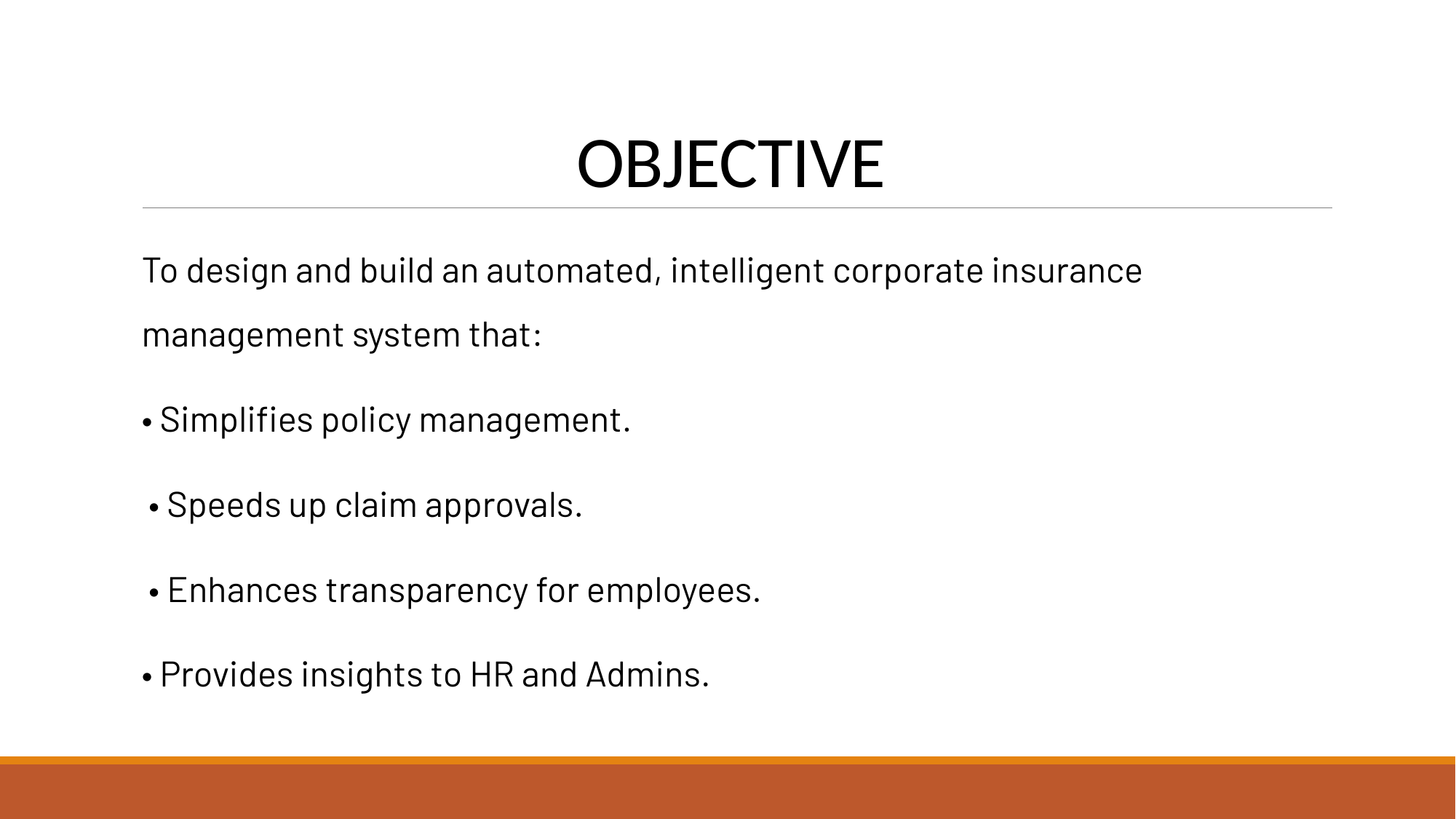

# OBJECTIVE
To design and build an automated, intelligent corporate insurance management system that:
• Simplifies policy management.
 • Speeds up claim approvals.
 • Enhances transparency for employees.
• Provides insights to HR and Admins.